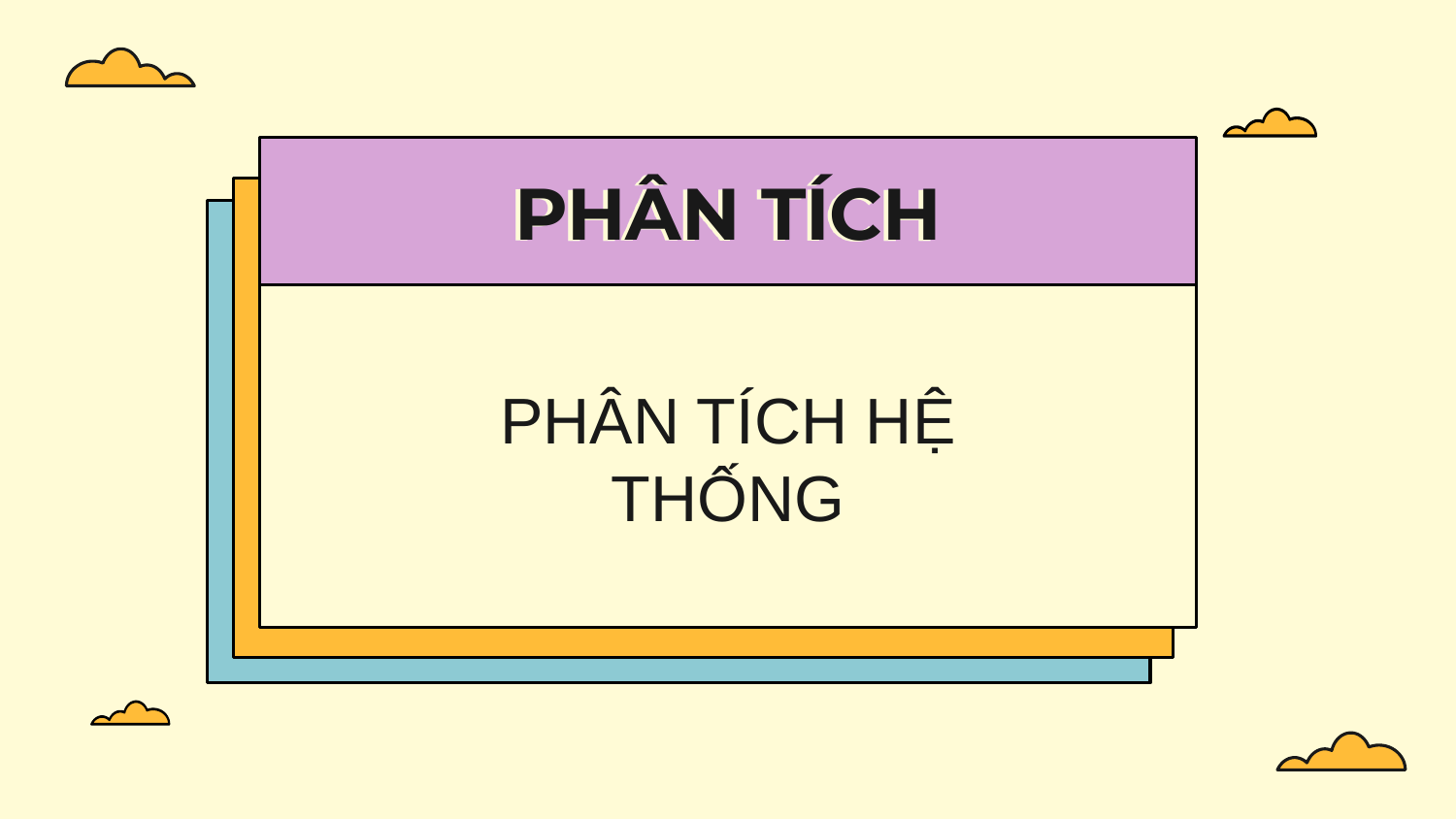

# PHÂN TÍCH
PHÂN TÍCH HỆ THỐNG